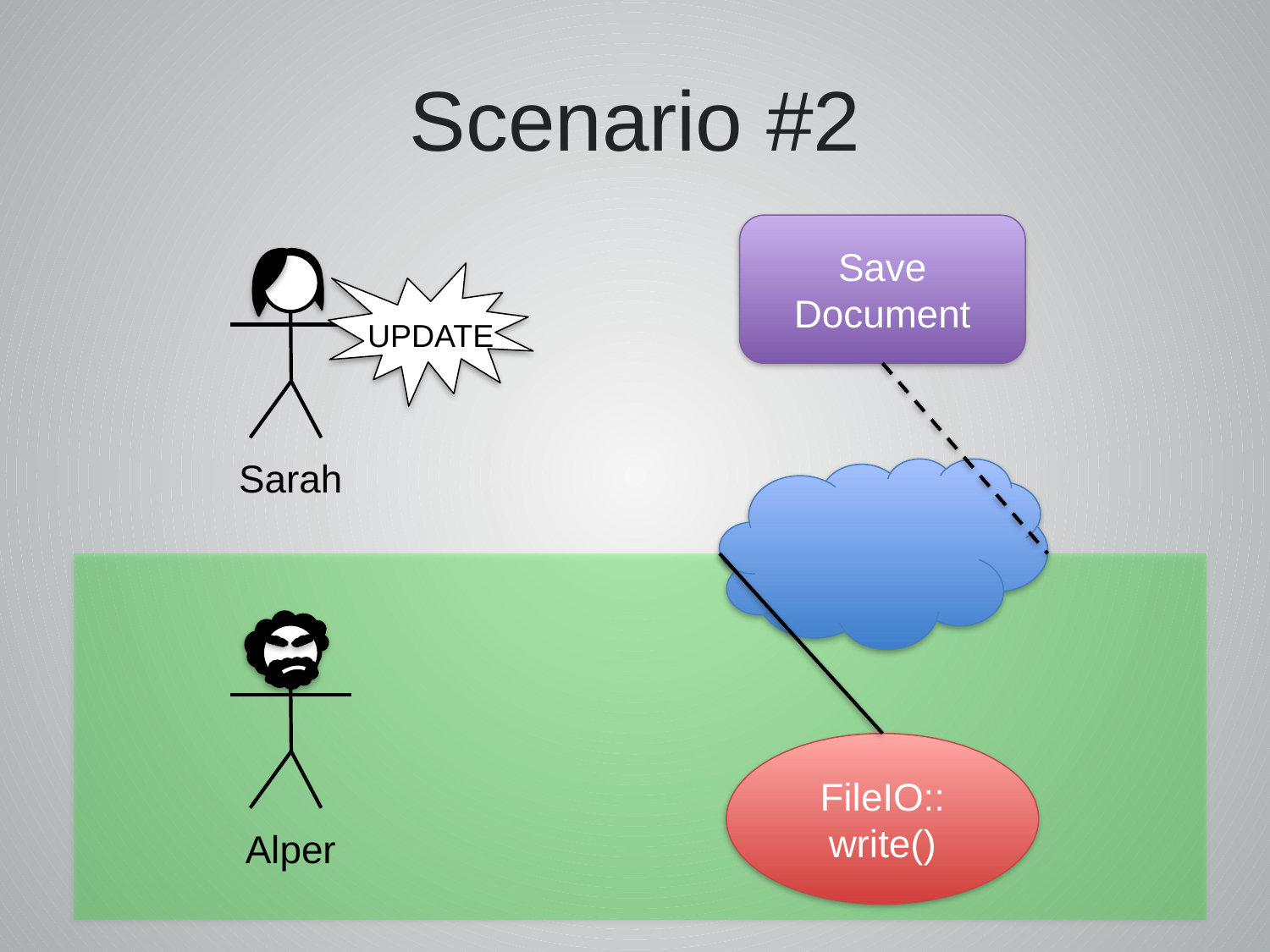

# Scenario #2
Save Document

Sarah

UPDATE

FileIO:: write()
Alper